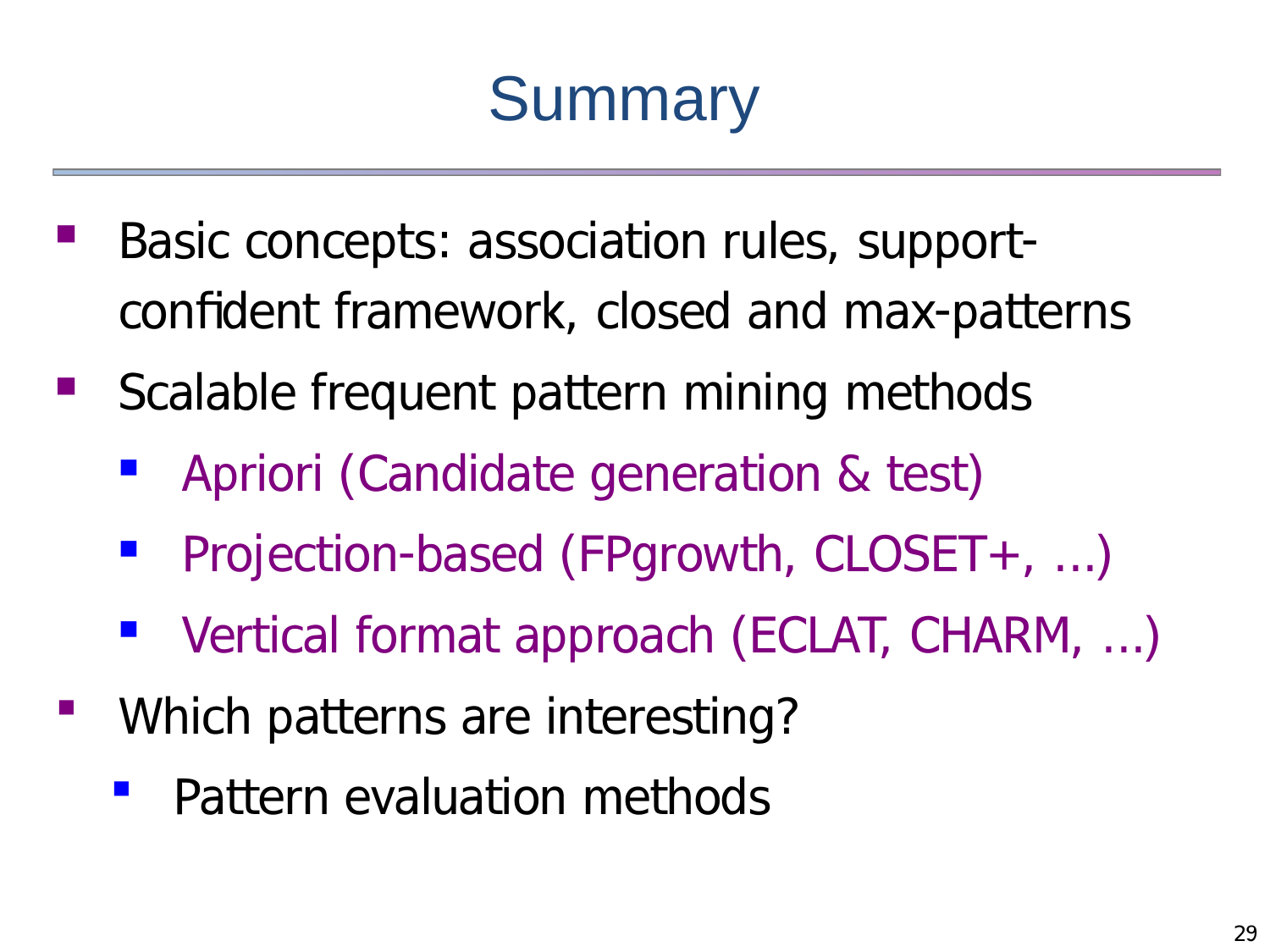

# Summary
Basic concepts: association rules, support-confident framework, closed and max-patterns
Scalable frequent pattern mining methods
Apriori (Candidate generation & test)
Projection-based (FPgrowth, CLOSET+, ...)
Vertical format approach (ECLAT, CHARM, ...)
Which patterns are interesting?
Pattern evaluation methods
29